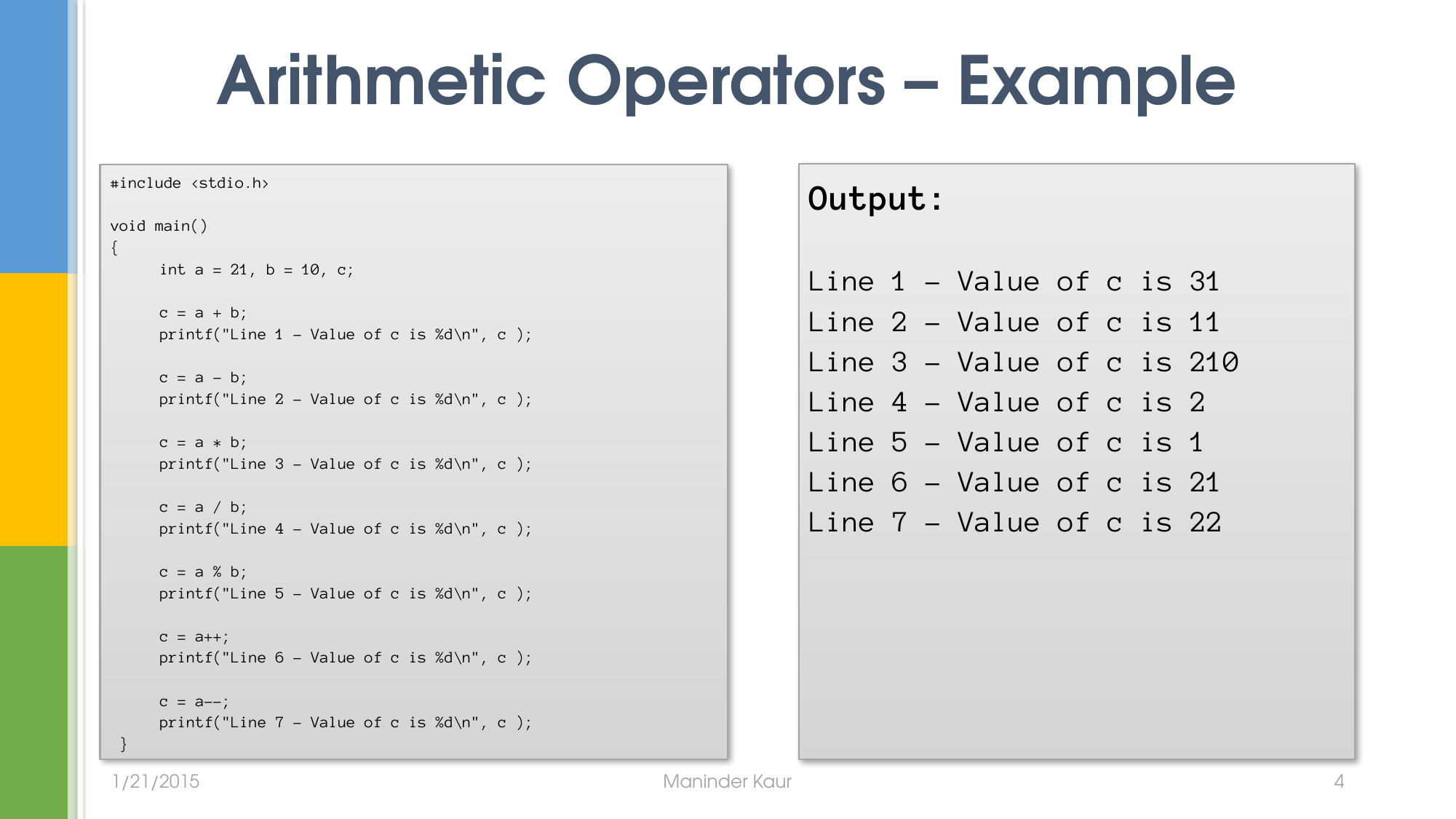

# Arithmetic Operators – Example
Output:

Line 1 - Value of c is 31
Line 2 - Value of c is 11
Line 3 - Value of c is 210
Line 4 - Value of c is 2
Line 5 - Value of c is 1
Line 6 - Value of c is 21
Line 7 - Value of c is 22
#include <stdio.h>

void main()
{
	int a = 21, b = 10, c;

	c = a + b;
	printf("Line 1 - Value of c is %d\n", c );

	c = a - b;
	printf("Line 2 - Value of c is %d\n", c );

	c = a * b;
	printf("Line 3 - Value of c is %d\n", c );

	c = a / b;
	printf("Line 4 - Value of c is %d\n", c );

	c = a % b;
	printf("Line 5 - Value of c is %d\n", c );

	c = a++;
	printf("Line 6 - Value of c is %d\n", c );

	c = a--;
	printf("Line 7 - Value of c is %d\n", c );
 }
1/21/2015
Maninder Kaur
4